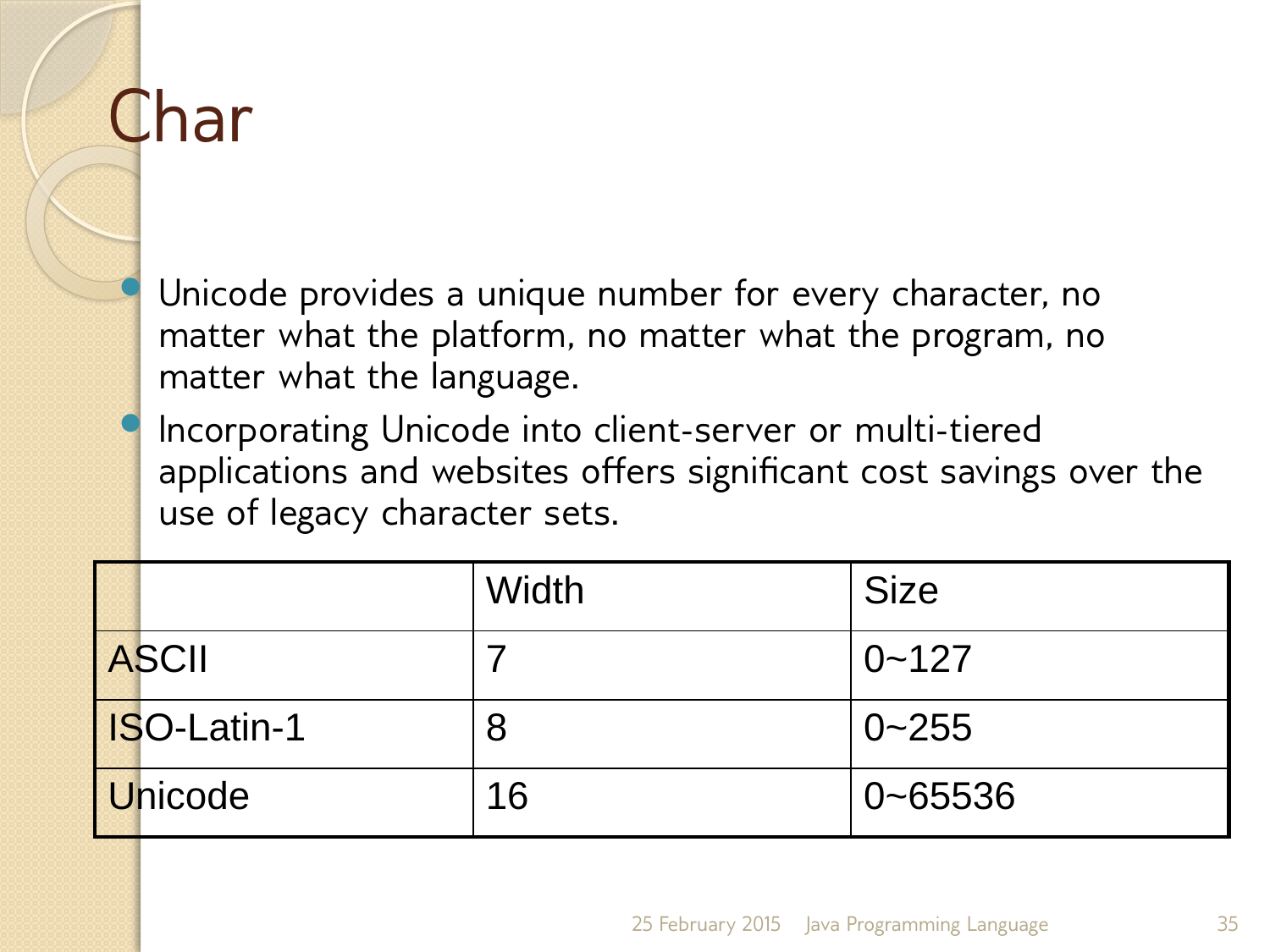

# Char
Unicode provides a unique number for every character, no matter what the platform, no matter what the program, no matter what the language.
Incorporating Unicode into client-server or multi-tiered applications and websites offers significant cost savings over the use of legacy character sets.
|  | Width | Size |
| --- | --- | --- |
| ASCII | 7 | 0~127 |
| ISO-Latin-1 | 8 | 0~255 |
| Unicode | 16 | 0~65536 |
25 February 2015
Java Programming Language
35